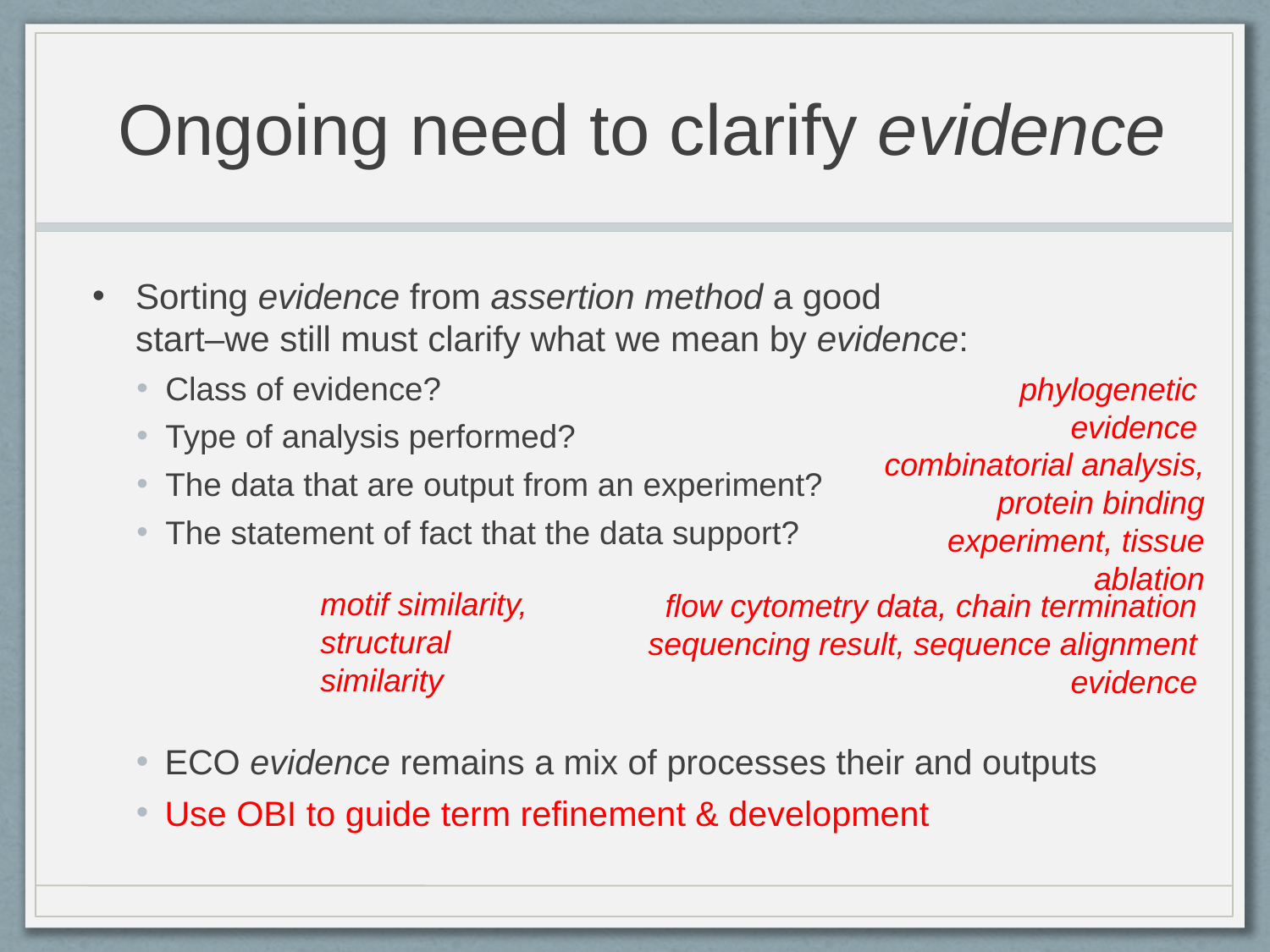

# Ongoing need to clarify evidence
Sorting evidence from assertion method a good start–we still must clarify what we mean by evidence:
Class of evidence?
Type of analysis performed?
The data that are output from an experiment?
The statement of fact that the data support?
phylogenetic evidence
combinatorial analysis, protein binding experiment, tissue ablation
motif similarity, structural similarity
flow cytometry data, chain termination sequencing result, sequence alignment evidence
ECO evidence remains a mix of processes their and outputs
Use OBI to guide term refinement & development